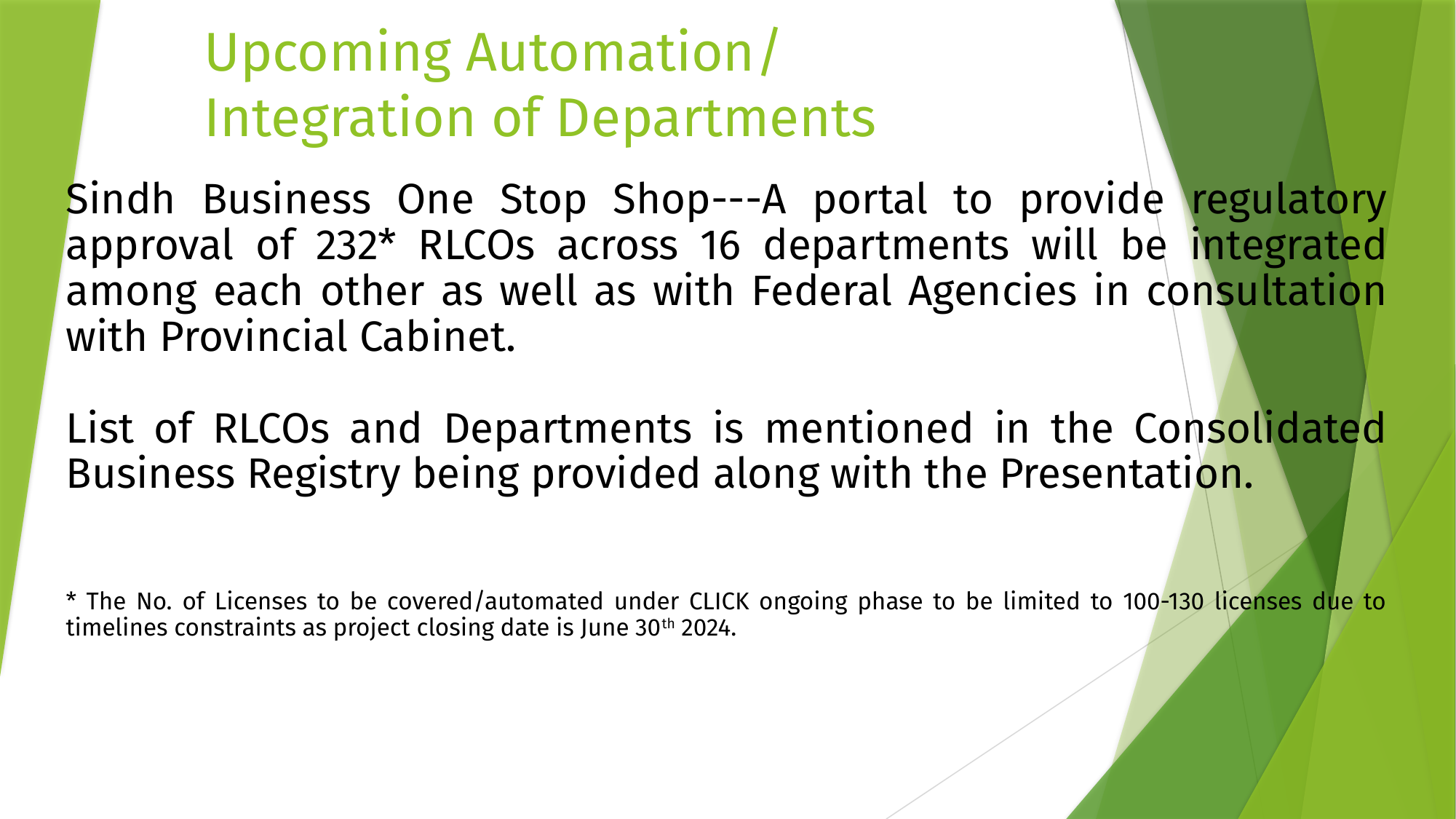

# Upcoming Automation/ Integration of Departments
Sindh Business One Stop Shop---A portal to provide regulatory approval of 232* RLCOs across 16 departments will be integrated among each other as well as with Federal Agencies in consultation with Provincial Cabinet.

List of RLCOs and Departments is mentioned in the Consolidated Business Registry being provided along with the Presentation.

* The No. of Licenses to be covered/automated under CLICK ongoing phase to be limited to 100-130 licenses due to timelines constraints as project closing date is June 30th 2024.